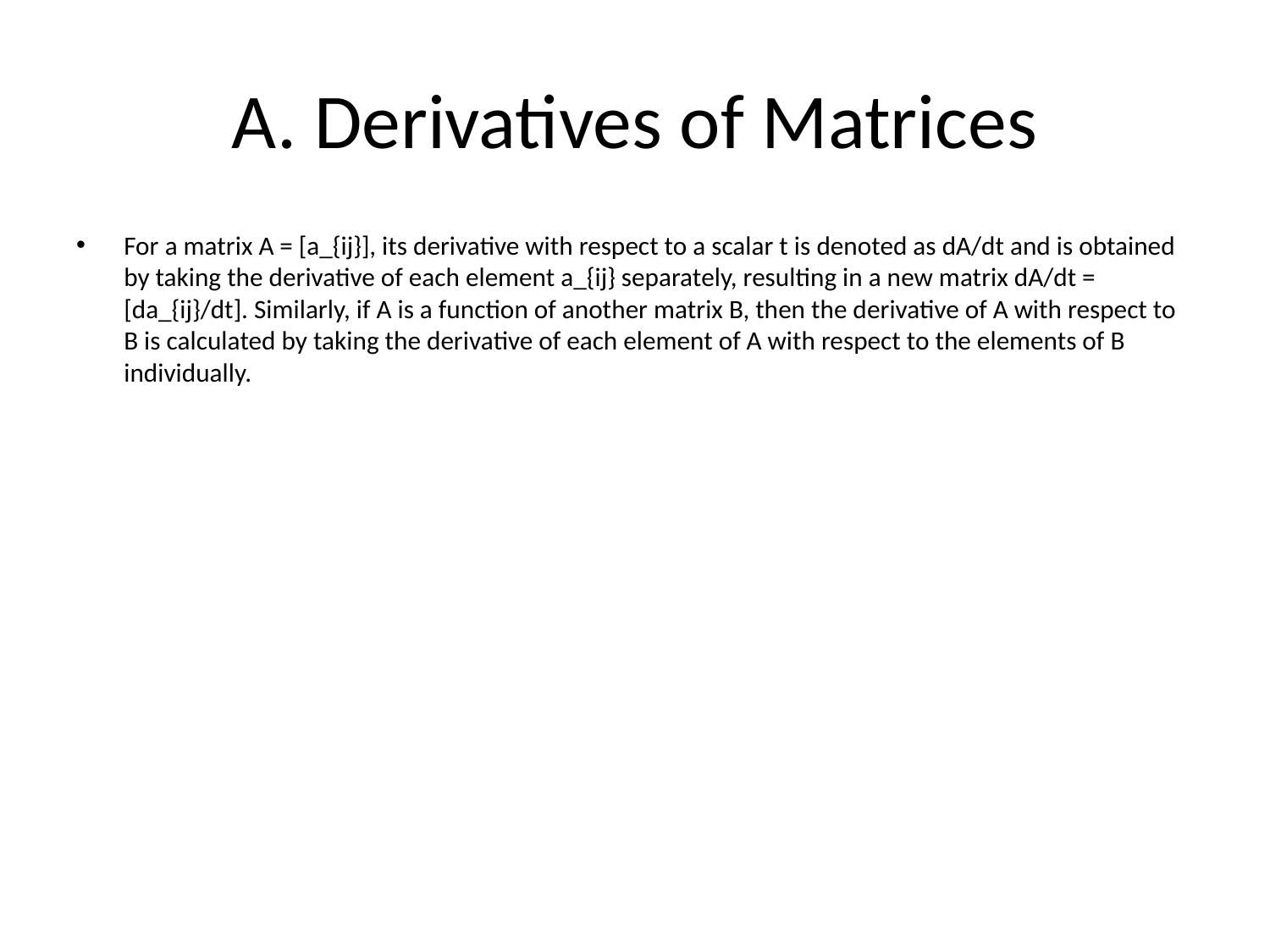

# A. Derivatives of Matrices
For a matrix A = [a_{ij}], its derivative with respect to a scalar t is denoted as dA/dt and is obtained by taking the derivative of each element a_{ij} separately, resulting in a new matrix dA/dt = [da_{ij}/dt]. Similarly, if A is a function of another matrix B, then the derivative of A with respect to B is calculated by taking the derivative of each element of A with respect to the elements of B individually.